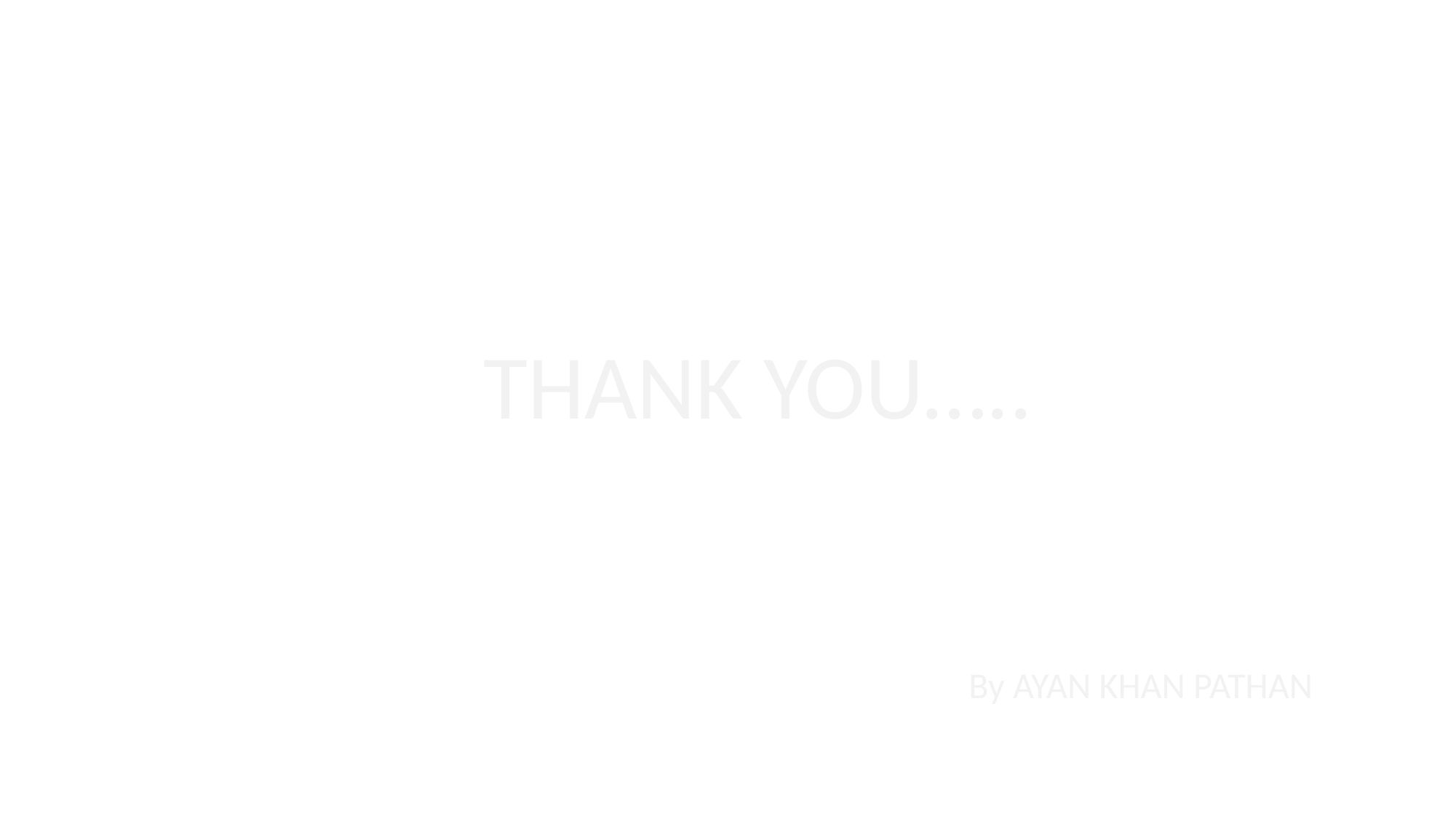

# THANK YOU…..

By AYAN KHAN PATHAN